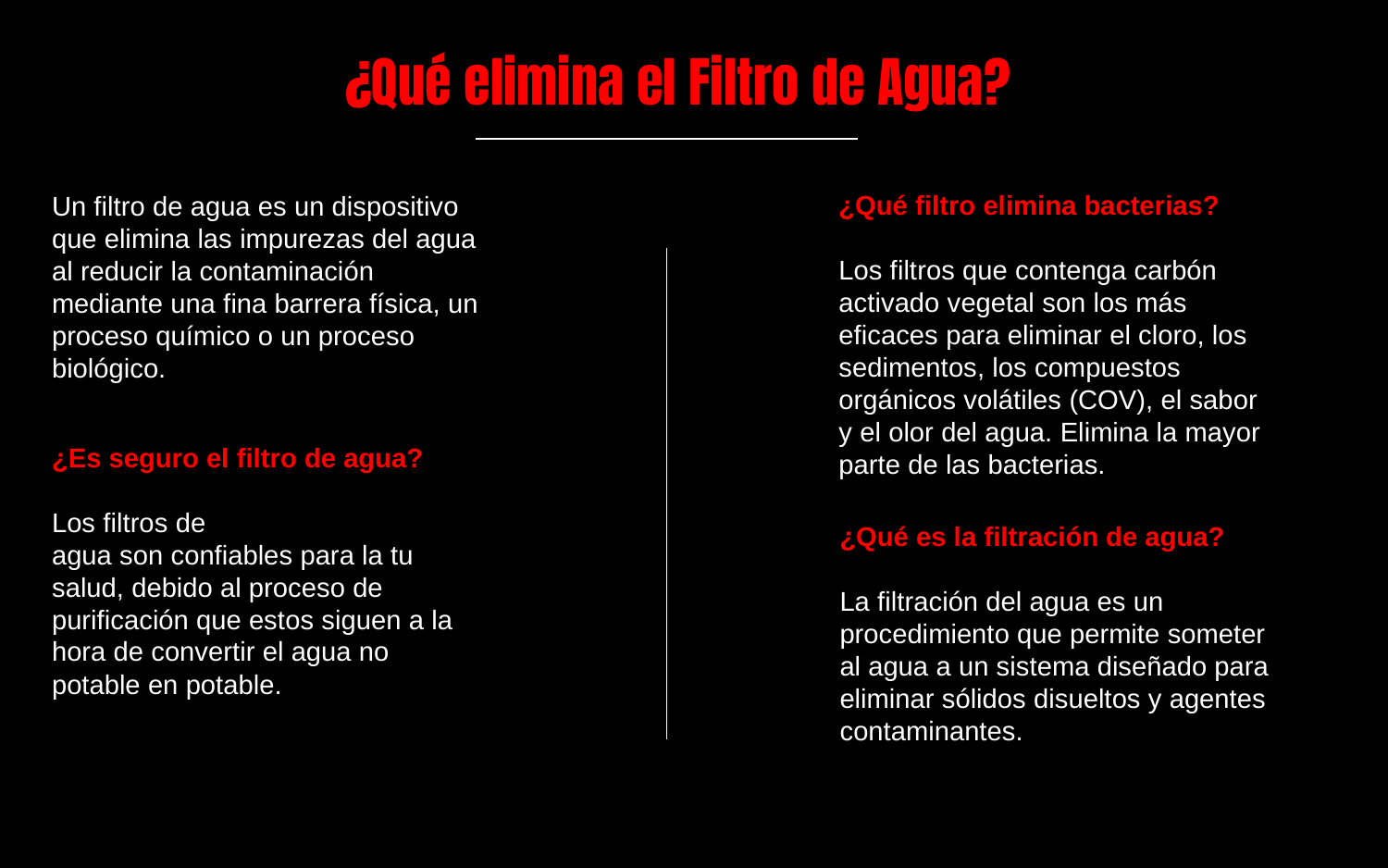

# ¿Qué elimina el Filtro de Agua?
¿Qué filtro elimina bacterias?

Los filtros que contenga carbón activado vegetal son los más eficaces para eliminar el cloro, los sedimentos, los compuestos orgánicos volátiles (COV), el sabor y el olor del agua. Elimina la mayor parte de las bacterias.
Un filtro de agua es un dispositivo que elimina las impurezas del agua al reducir la contaminación mediante una fina barrera física, un proceso químico o un proceso biológico.
¿Es seguro el filtro de agua?

Los filtros de agua son confiables para la tu salud, debido al proceso de purificación que estos siguen a la hora de convertir el agua no potable en potable.
¿Qué es la filtración de agua?

La filtración del agua es un procedimiento que permite someter al agua a un sistema diseñado para eliminar sólidos disueltos y agentes contaminantes.